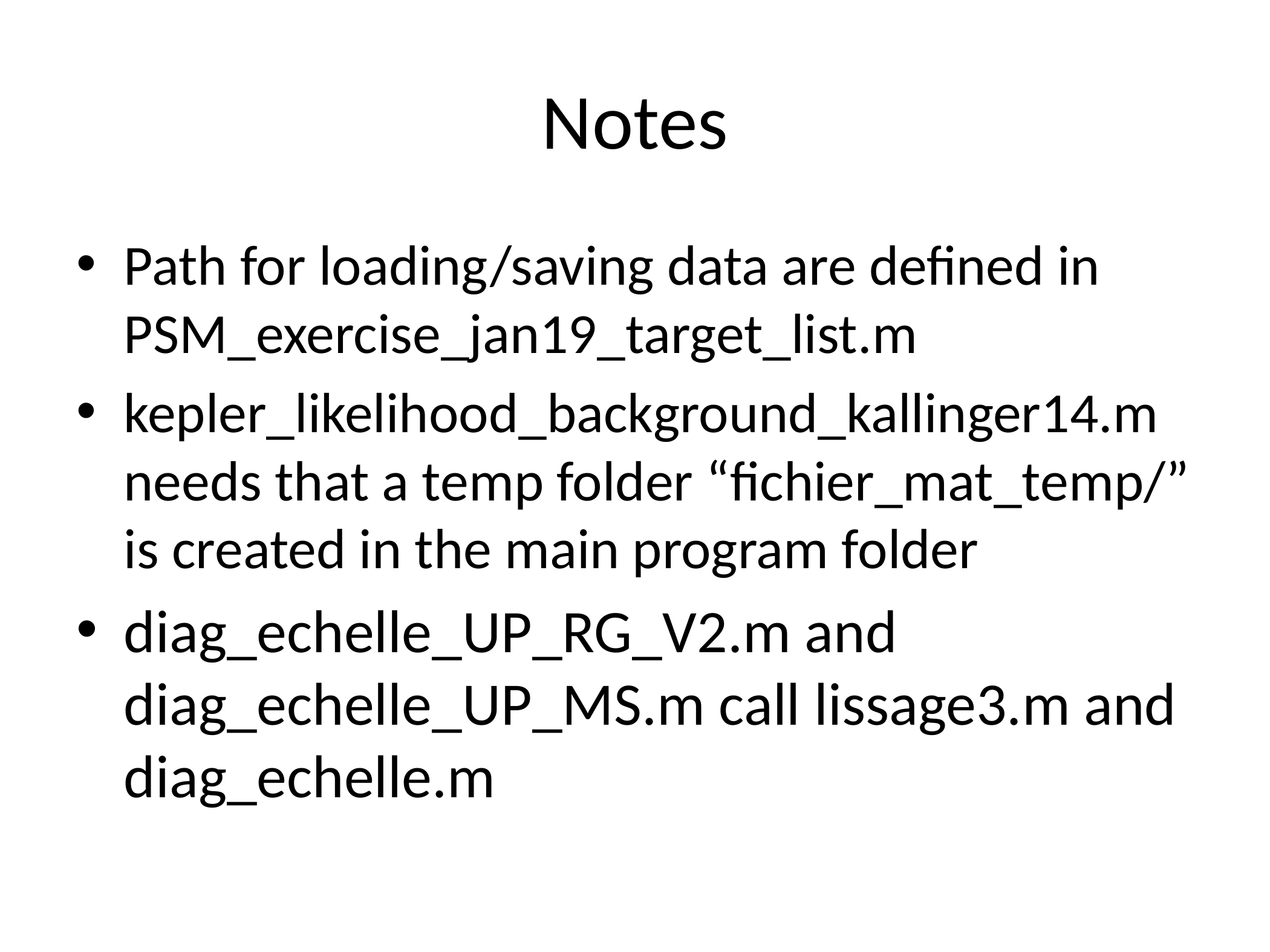

# Notes
Path for loading/saving data are defined in  PSM_exercise_jan19_target_list.m
kepler_likelihood_background_kallinger14.m needs that a temp folder “fichier_mat_temp/” is created in the main program folder
diag_echelle_UP_RG_V2.m and diag_echelle_UP_MS.m call lissage3.m and diag_echelle.m